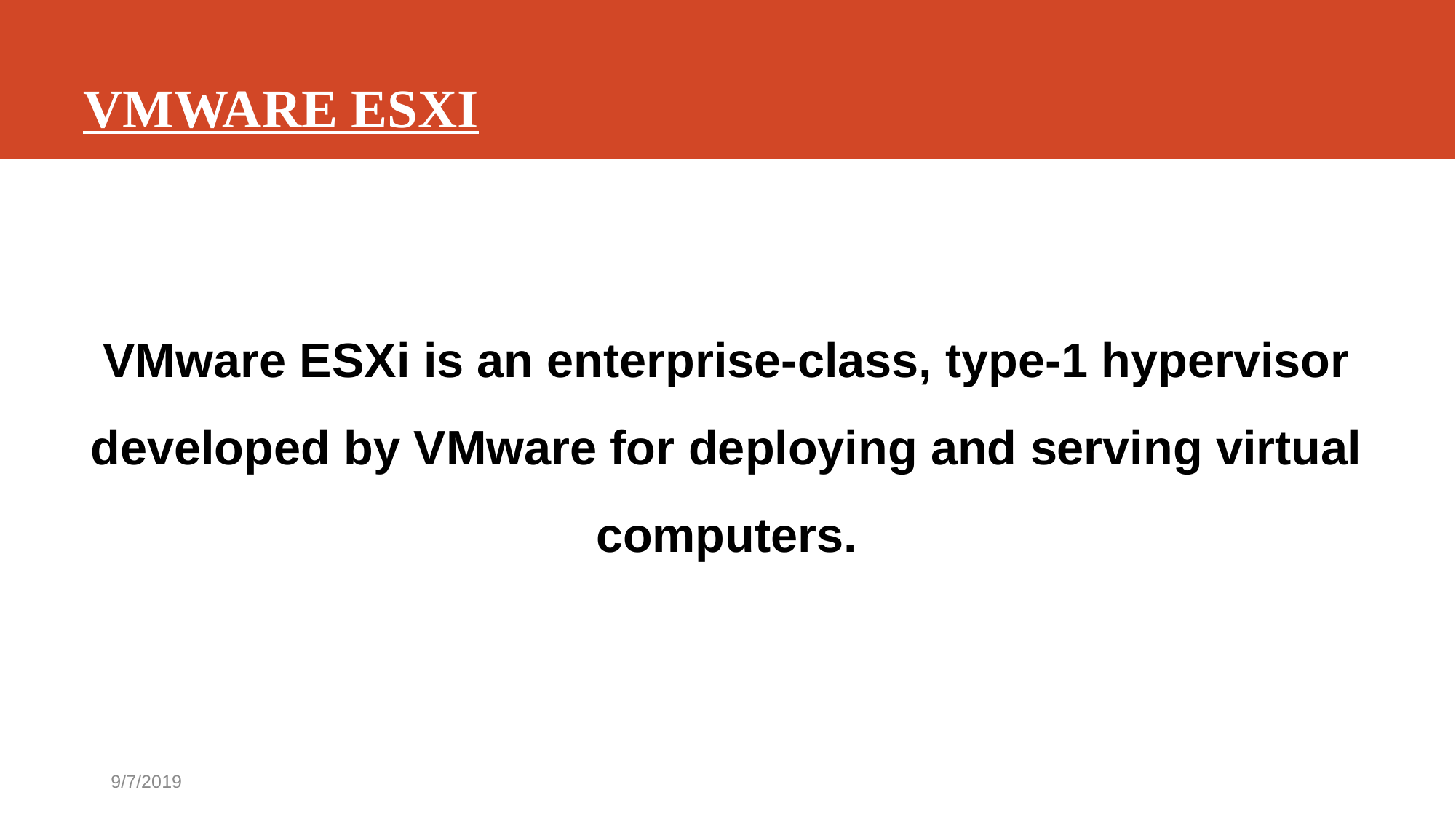

# VMWARE ESXI

VMware ESXi is an enterprise-class, type-1 hypervisor developed by VMware for deploying and serving virtual computers.
9/7/2019